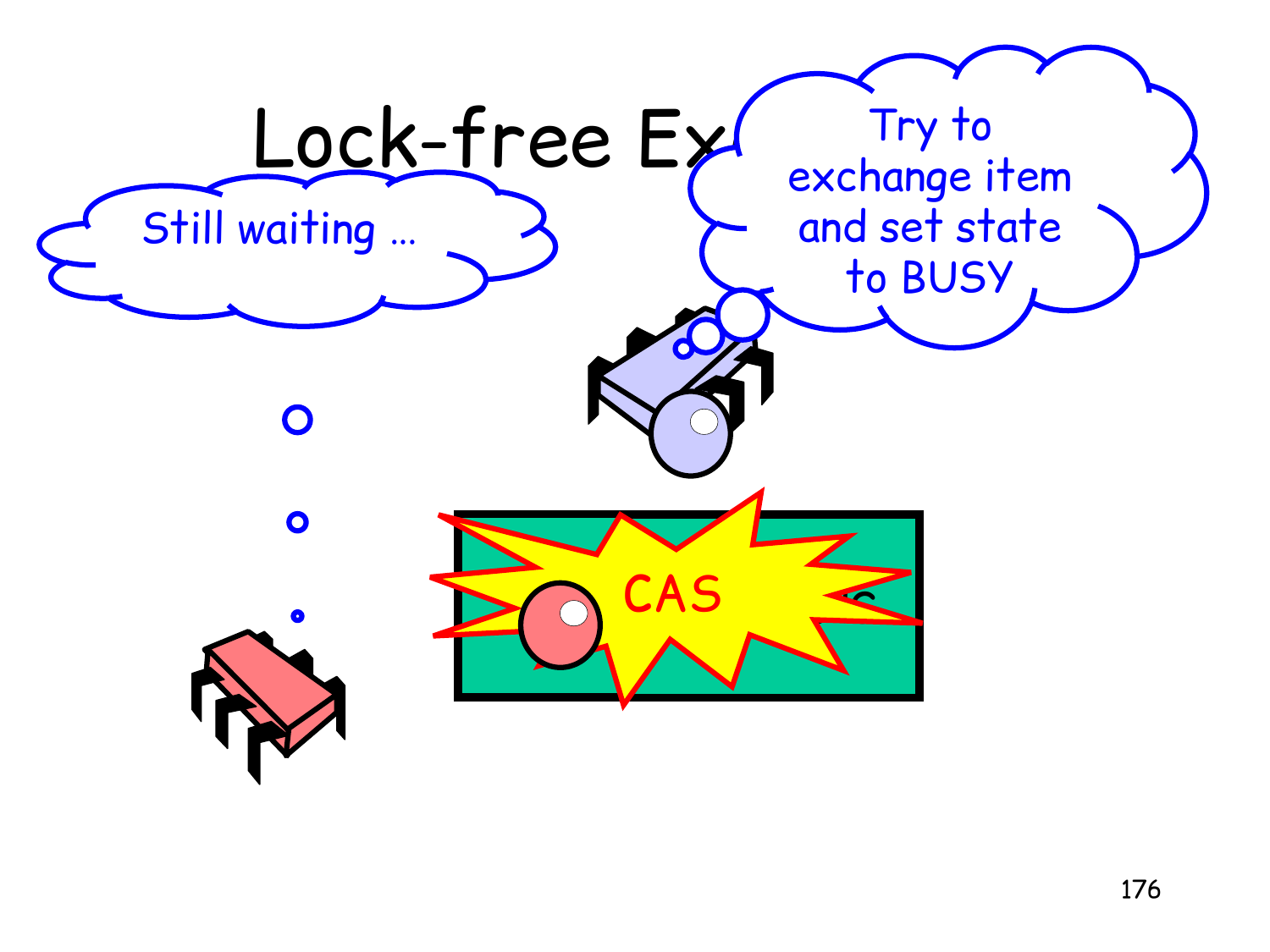

Try to exchange item and set state to BUSY
# Lock-free Exchanger
Still waiting …

CAS

WAITING

176